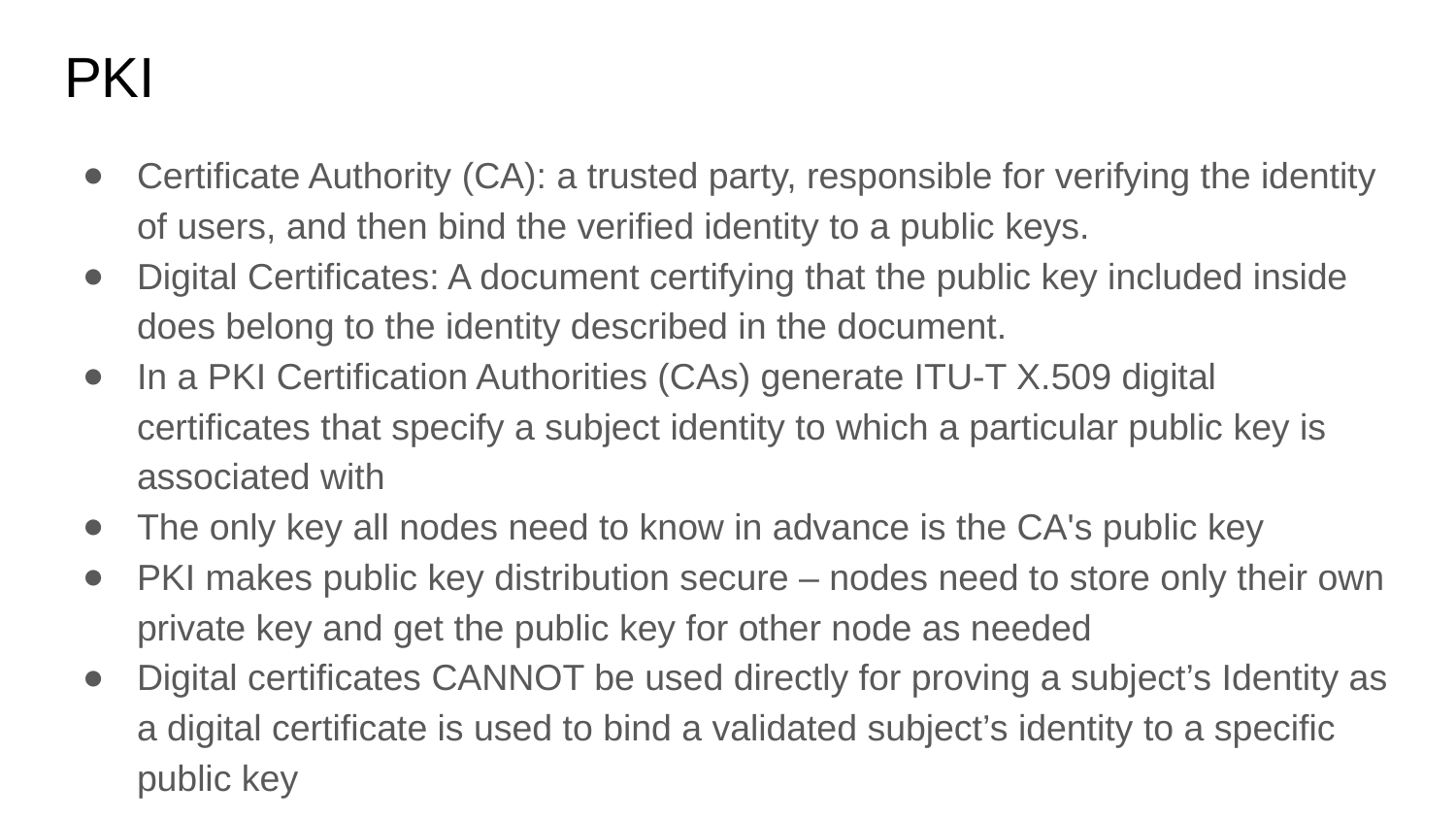

# PKI
Certificate Authority (CA): a trusted party, responsible for verifying the identity of users, and then bind the verified identity to a public keys.
Digital Certificates: A document certifying that the public key included inside does belong to the identity described in the document.
In a PKI Certification Authorities (CAs) generate ITU-T X.509 digital certificates that specify a subject identity to which a particular public key is associated with
The only key all nodes need to know in advance is the CA's public key
PKI makes public key distribution secure – nodes need to store only their own private key and get the public key for other node as needed
Digital certificates CANNOT be used directly for proving a subject’s Identity as a digital certificate is used to bind a validated subject’s identity to a specific public key